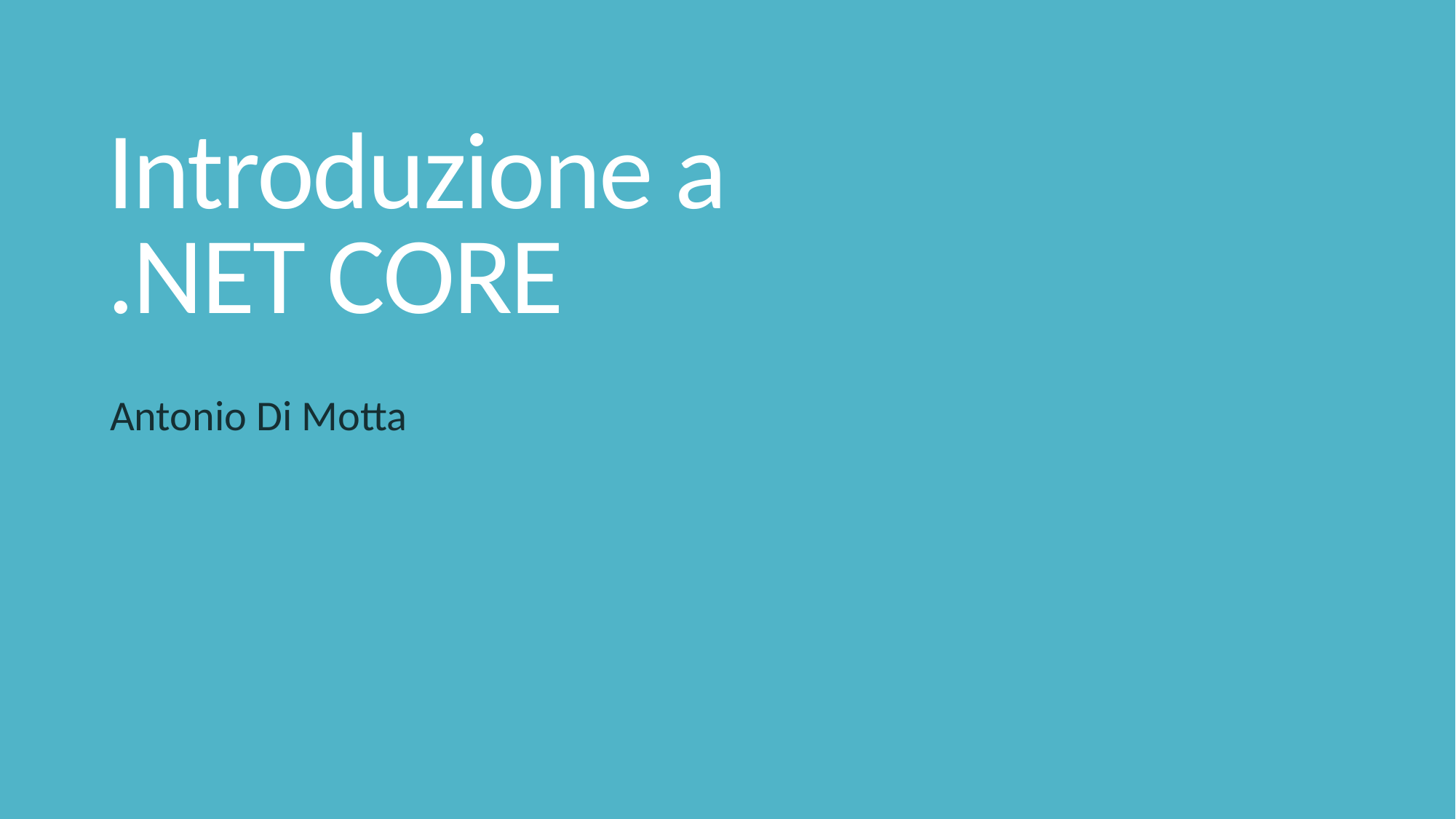

# Introduzione a .NET CORE
Antonio Di Motta